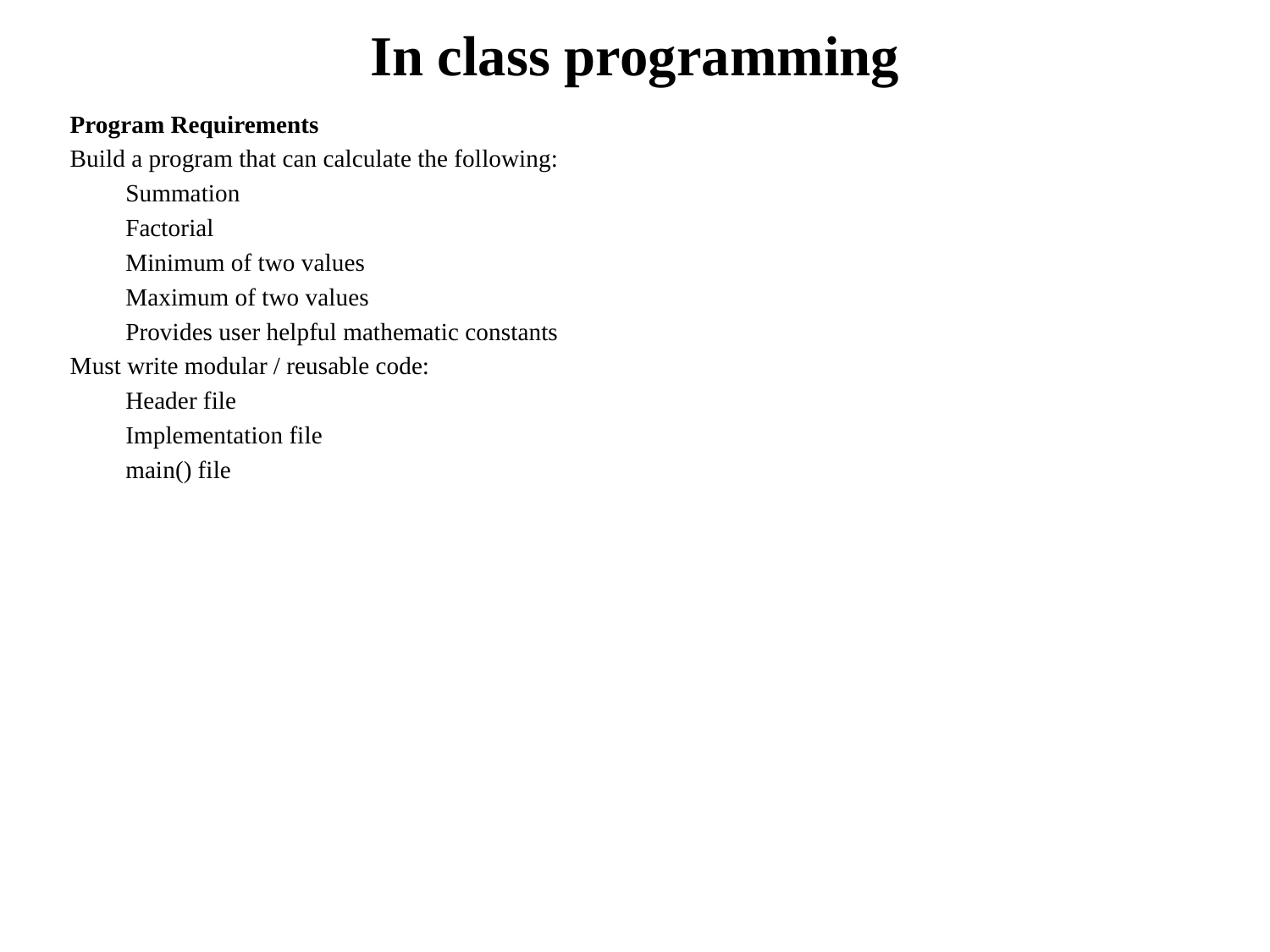

# In class programming
Program Requirements
Build a program that can calculate the following:
Summation
Factorial
Minimum of two values
Maximum of two values
Provides user helpful mathematic constants
Must write modular / reusable code:
Header file
Implementation file
main() file